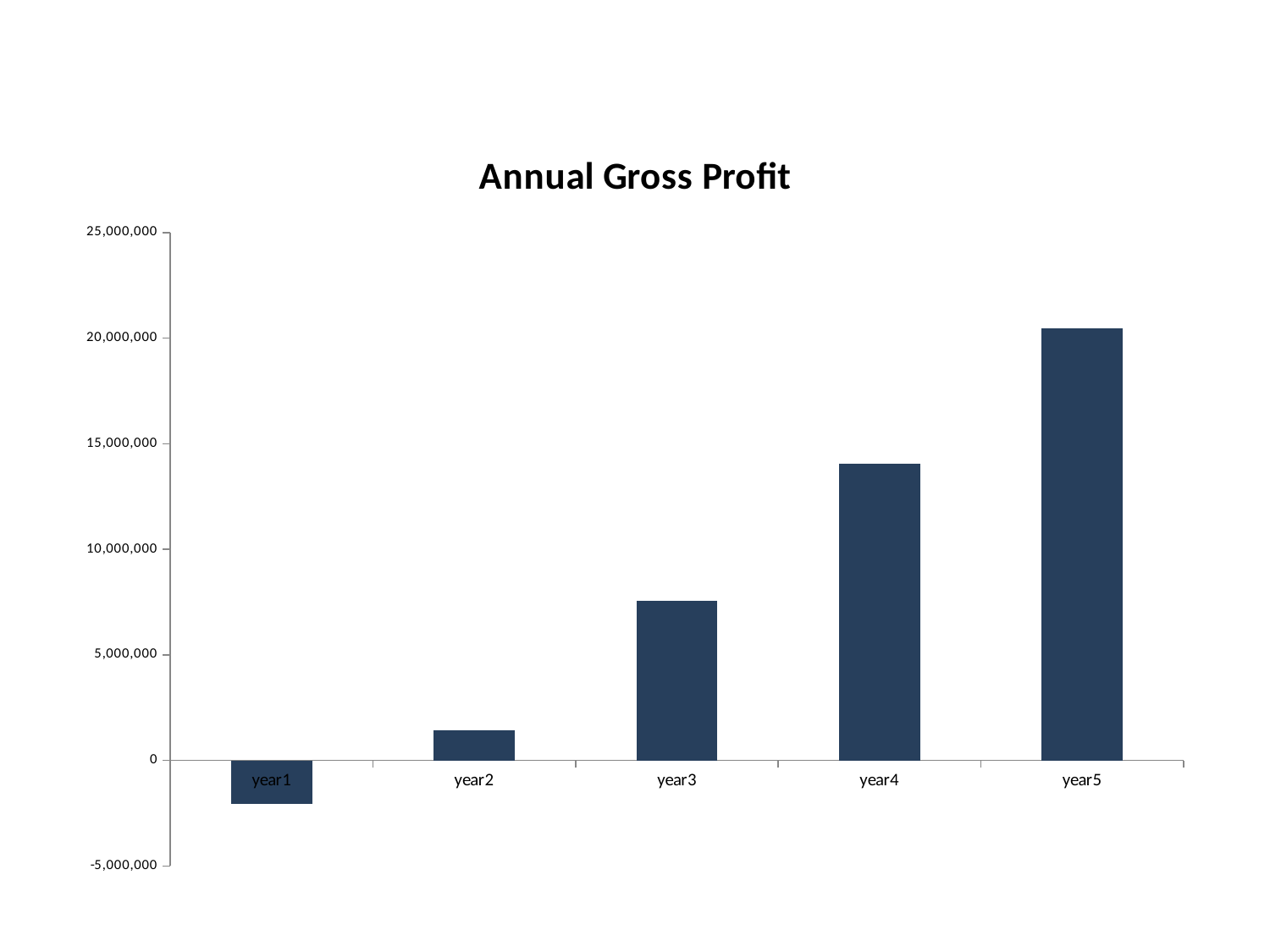

### Chart: Annual Gross Profit

| Category | Gross Profit |
|---|---|
| year1 | -2047477.1639999924 |
| year2 | 1433763.9499999927 |
| year3 | 7567943.549999814 |
| year4 | 14053241.27599975 |
| year5 | 20461652.216001496 |